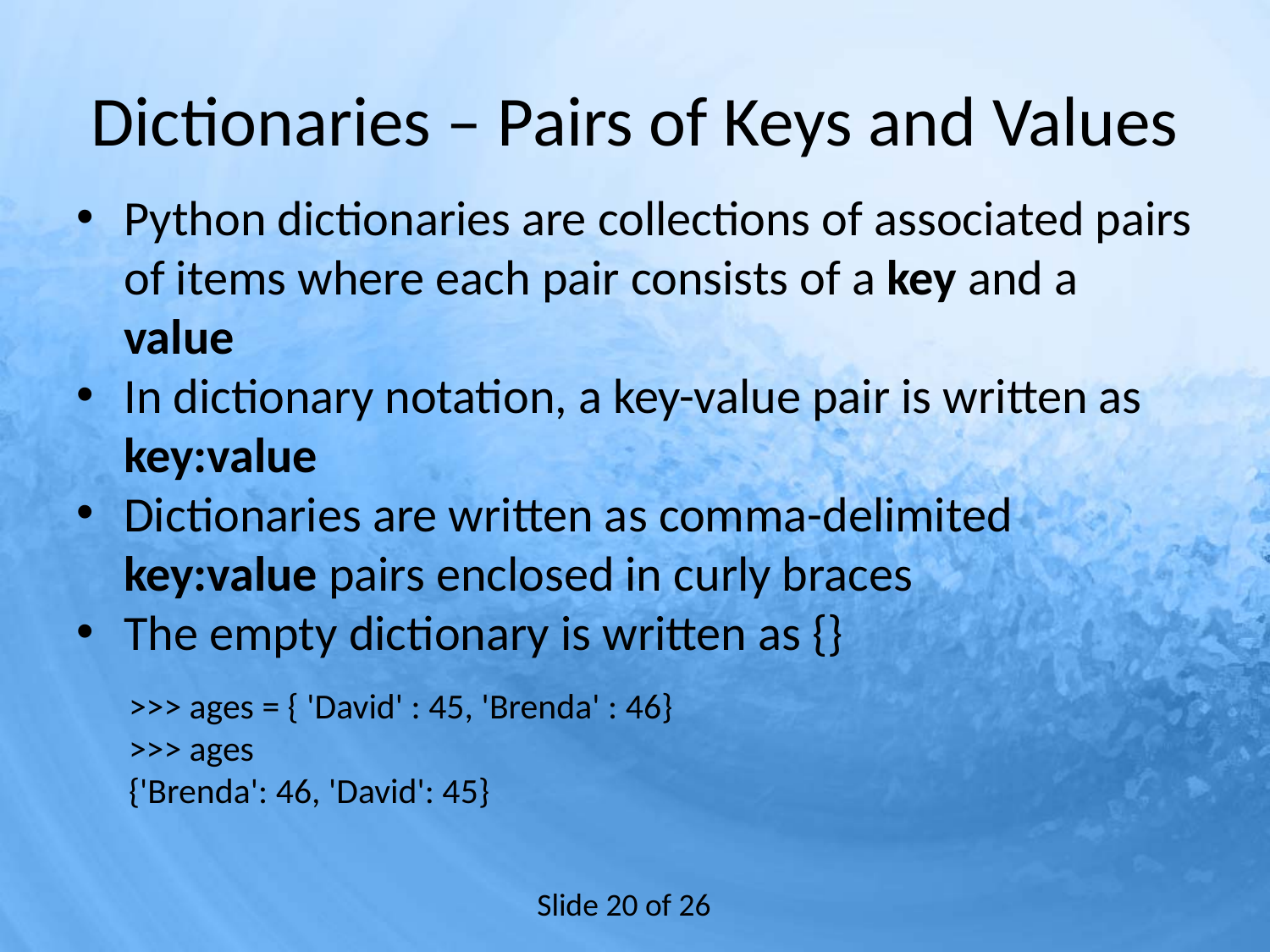

# Dictionaries – Pairs of Keys and Values
Python dictionaries are collections of associated pairs of items where each pair consists of a key and a value
In dictionary notation, a key-value pair is written as key:value
Dictionaries are written as comma-delimited key:value pairs enclosed in curly braces
The empty dictionary is written as {}

>>> ages = { 'David' : 45, 'Brenda' : 46}
>>> ages
{'Brenda': 46, 'David': 45}